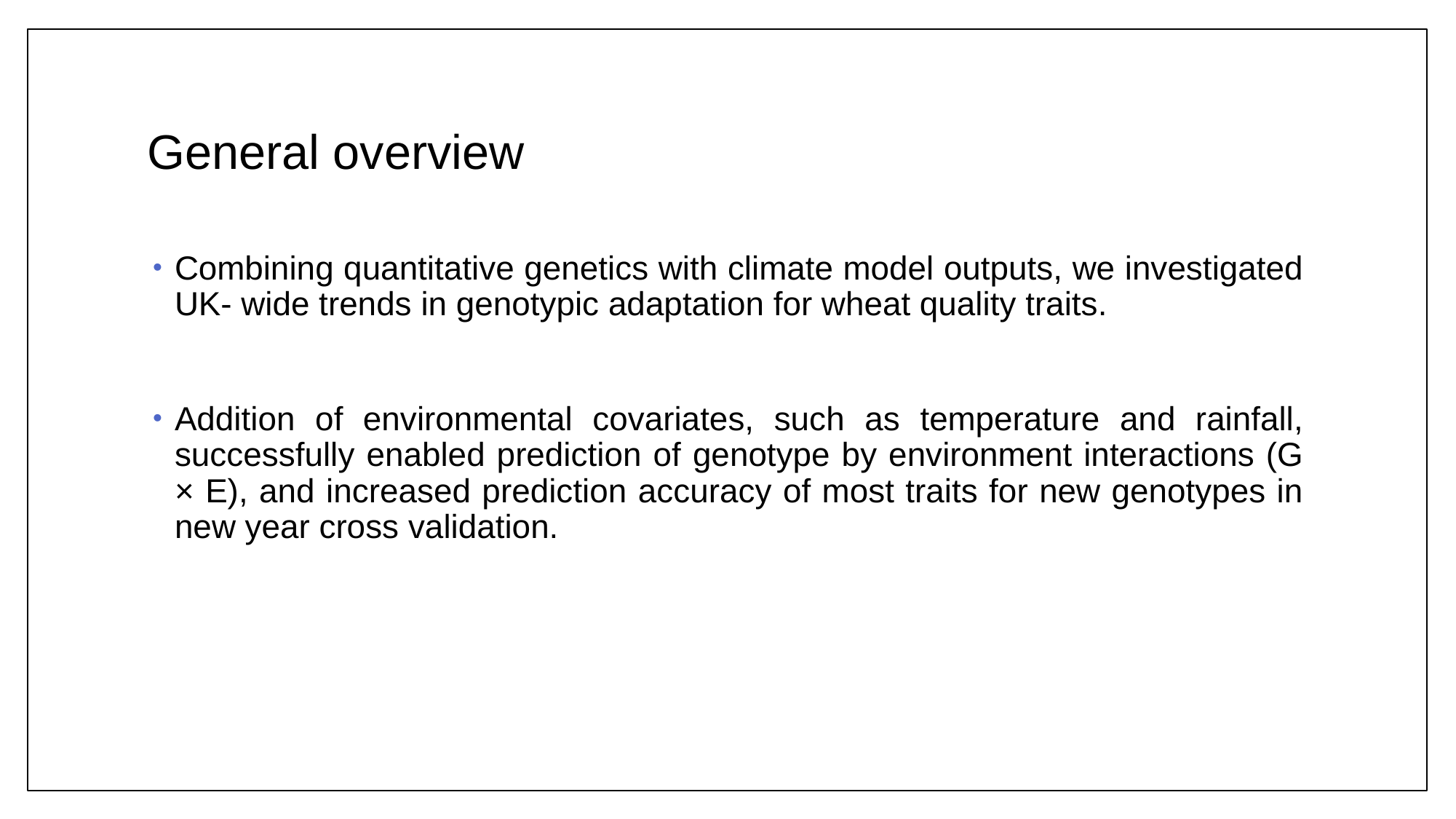

# General overview
Combining quantitative genetics with climate model outputs, we investigated UK- wide trends in genotypic adaptation for wheat quality traits.

Addition of environmental covariates, such as temperature and rainfall, successfully enabled prediction of genotype by environment interactions (G × E), and increased prediction accuracy of most traits for new genotypes in new year cross validation.